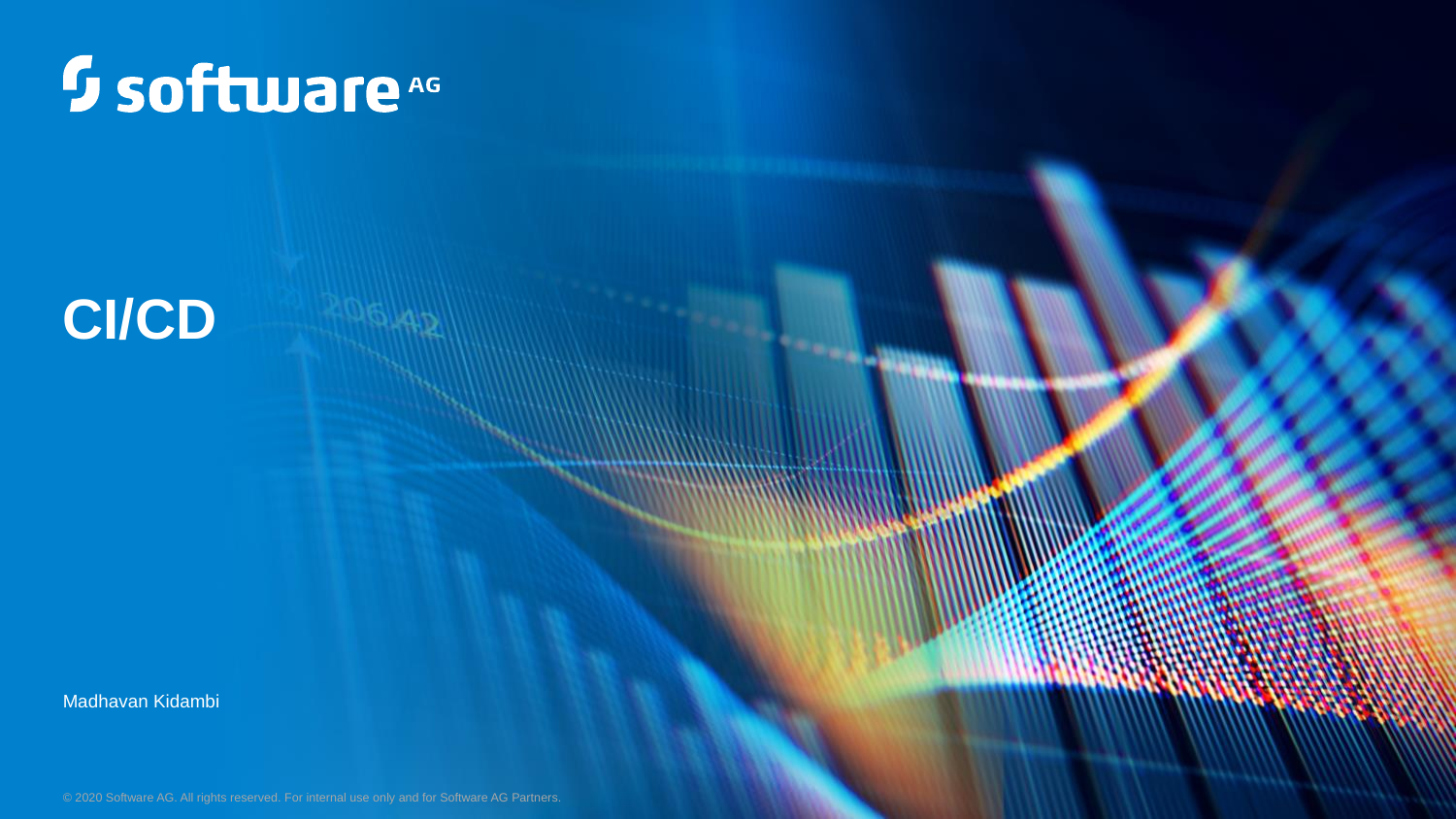

# Ci/CD
Madhavan Kidambi
© 2020 Software AG. All rights reserved. For internal use only and for Software AG Partners.